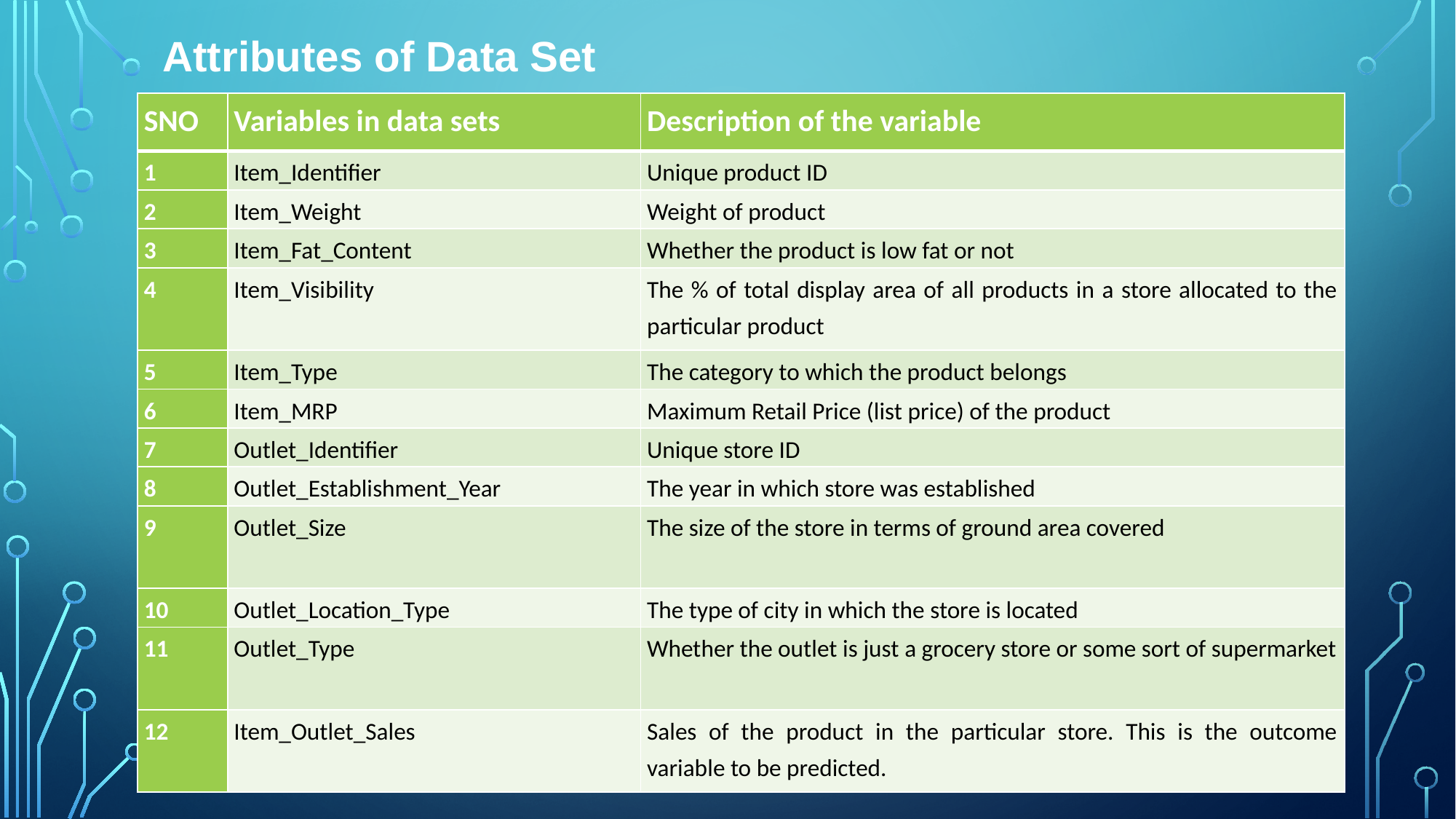

Attributes of Data Set
| SNO | Variables in data sets | Description of the variable |
| --- | --- | --- |
| 1 | Item\_Identifier | Unique product ID |
| 2 | Item\_Weight | Weight of product |
| 3 | Item\_Fat\_Content | Whether the product is low fat or not |
| 4 | Item\_Visibility | The % of total display area of all products in a store allocated to the particular product |
| 5 | Item\_Type | The category to which the product belongs |
| 6 | Item\_MRP | Maximum Retail Price (list price) of the product |
| 7 | Outlet\_Identifier | Unique store ID |
| 8 | Outlet\_Establishment\_Year | The year in which store was established |
| 9 | Outlet\_Size | The size of the store in terms of ground area covered |
| 10 | Outlet\_Location\_Type | The type of city in which the store is located |
| 11 | Outlet\_Type | Whether the outlet is just a grocery store or some sort of supermarket |
| 12 | Item\_Outlet\_Sales | Sales of the product in the particular store. This is the outcome variable to be predicted. |